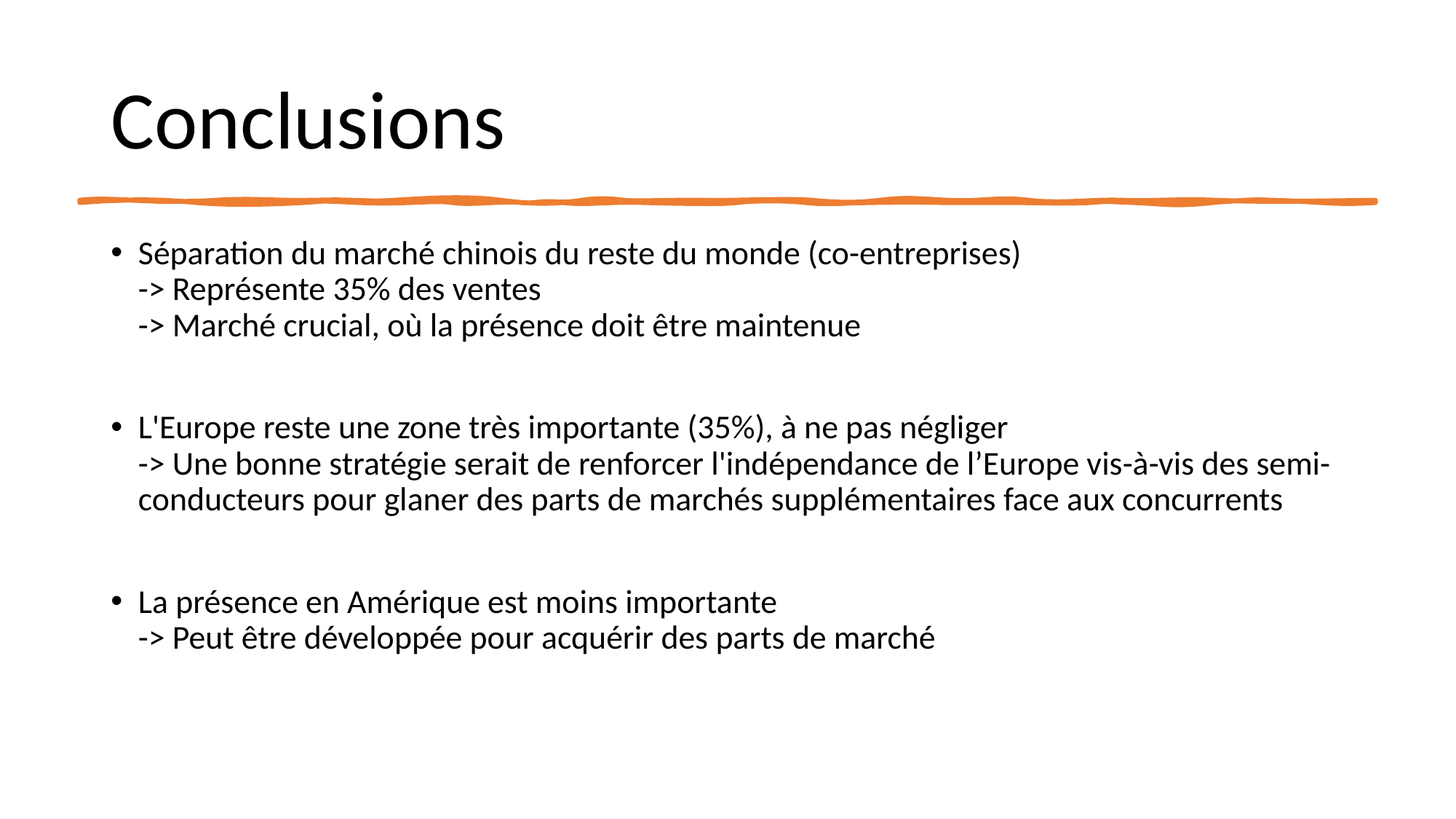

# Conclusions

Séparation du marché chinois du reste du monde (co-entreprises)
-> Représente 35% des ventes
-> Marché crucial, où la présence doit être maintenue

L'Europe reste une zone très importante (35%), à ne pas négliger
-> Une bonne stratégie serait de renforcer l'indépendance de l’Europe vis-à-vis des semi-conducteurs pour glaner des parts de marchés supplémentaires face aux concurrents

La présence en Amérique est moins importante
-> Peut être développée pour acquérir des parts de marché